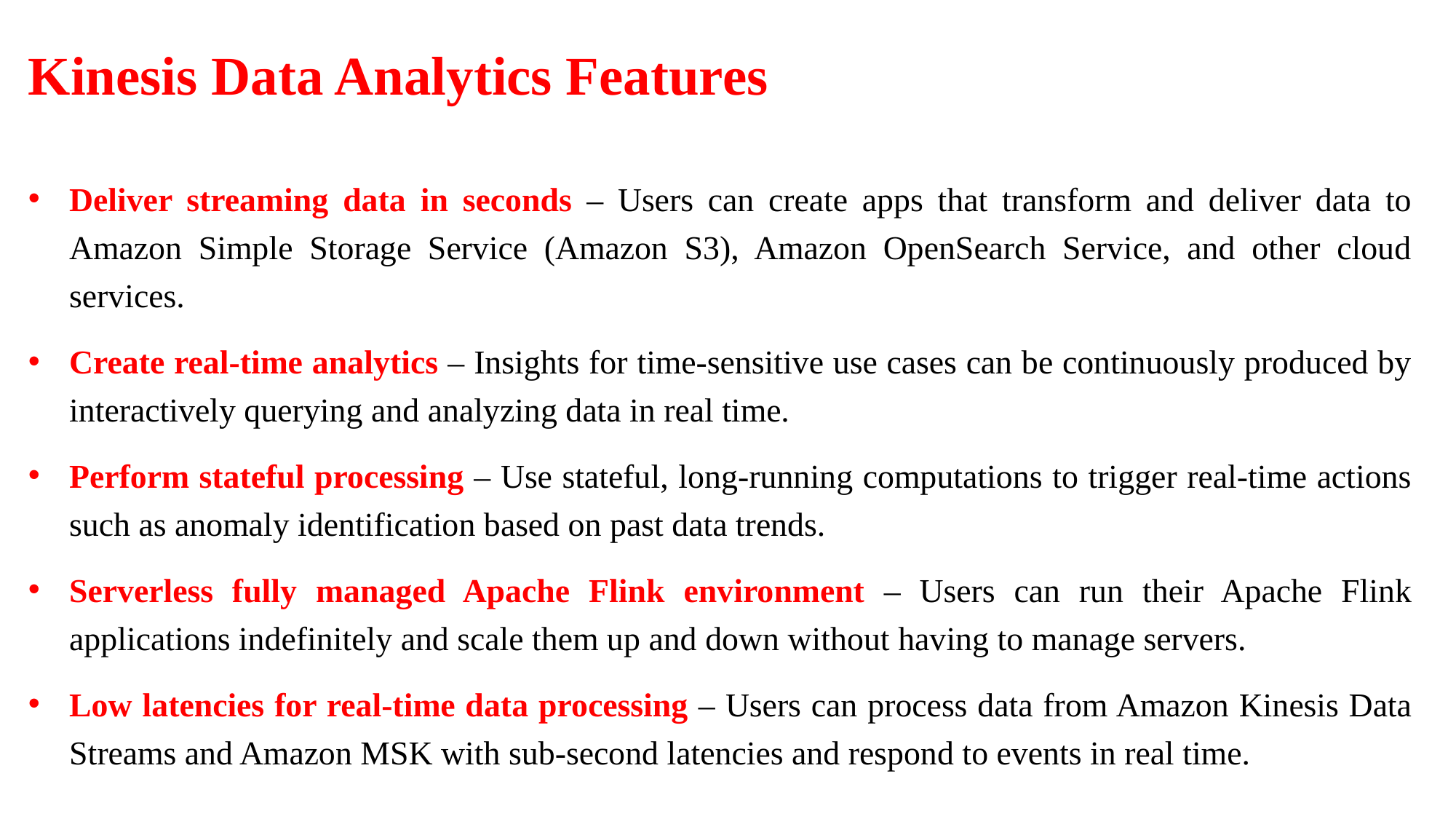

Kinesis Data Analytics Features
Deliver streaming data in seconds – Users can create apps that transform and deliver data to Amazon Simple Storage Service (Amazon S3), Amazon OpenSearch Service, and other cloud services.
Create real-time analytics – Insights for time-sensitive use cases can be continuously produced by interactively querying and analyzing data in real time.
Perform stateful processing – Use stateful, long-running computations to trigger real-time actions such as anomaly identification based on past data trends.
Serverless fully managed Apache Flink environment – Users can run their Apache Flink applications indefinitely and scale them up and down without having to manage servers.
Low latencies for real-time data processing – Users can process data from Amazon Kinesis Data Streams and Amazon MSK with sub-second latencies and respond to events in real time.